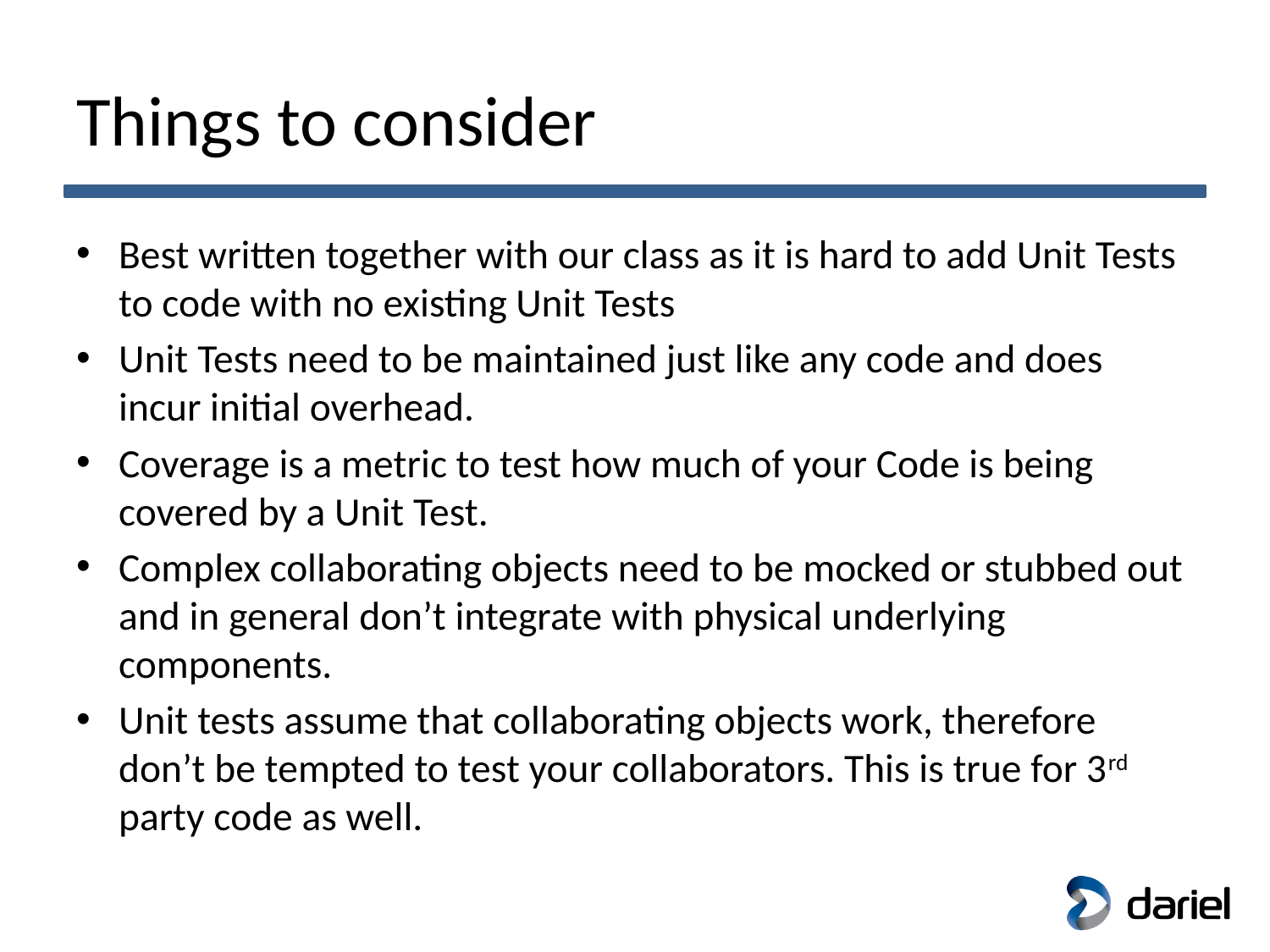

# Things to consider
Best written together with our class as it is hard to add Unit Tests to code with no existing Unit Tests
Unit Tests need to be maintained just like any code and does incur initial overhead.
Coverage is a metric to test how much of your Code is being covered by a Unit Test.
Complex collaborating objects need to be mocked or stubbed out and in general don’t integrate with physical underlying components.
Unit tests assume that collaborating objects work, therefore don’t be tempted to test your collaborators. This is true for 3rd party code as well.